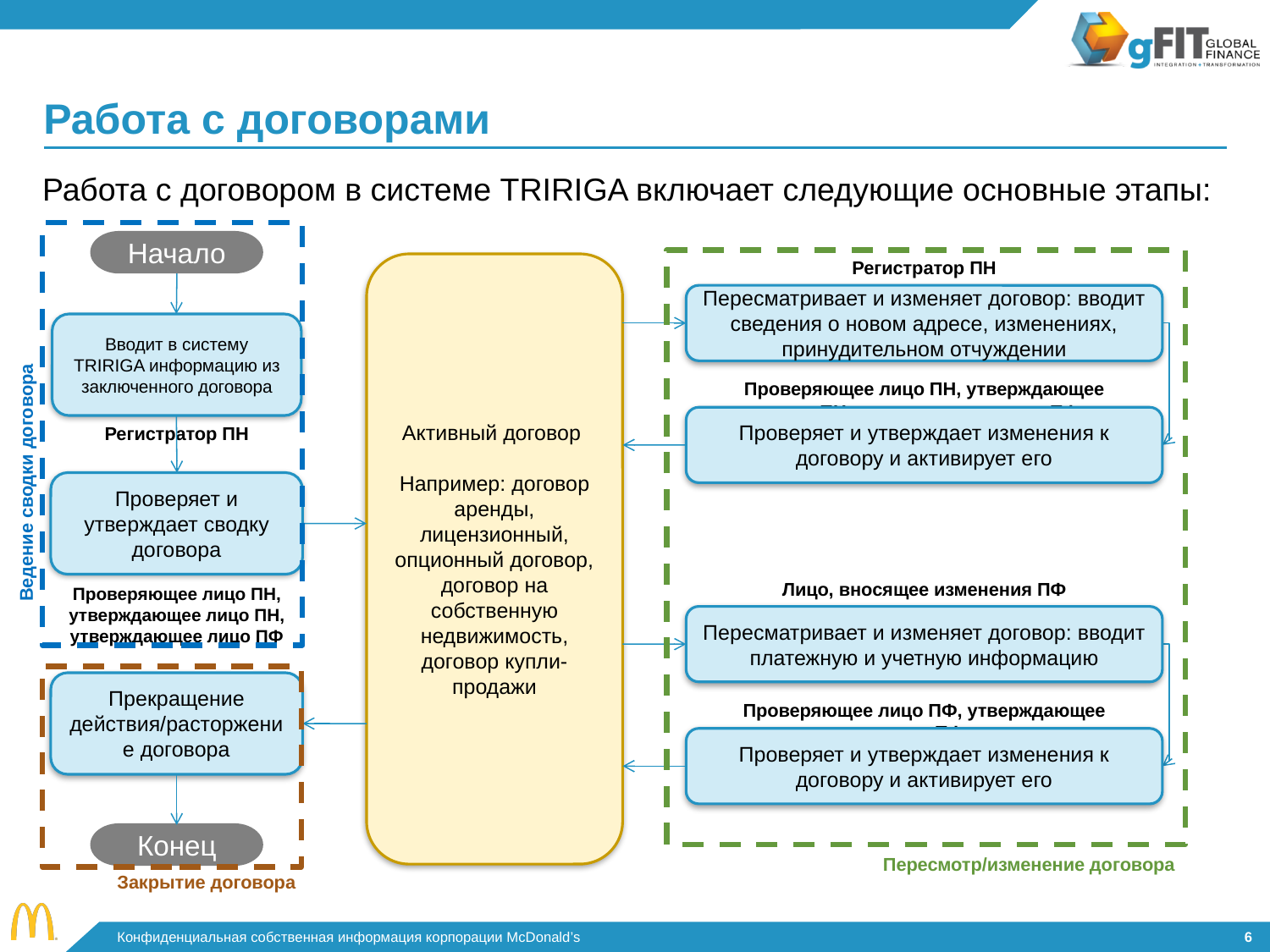

# Работа с договорами
Работа с договором в системе TRIRIGA включает следующие основные этапы:

Начало

Регистратор ПН
Активный договор

Например: договор аренды,
лицензионный,
опционный договор,
договор на собственную недвижимость,
договор купли-продажи
Пересматривает и изменяет договор: вводит сведения о новом адресе, изменениях, принудительном отчуждении
Вводит в систему TRIRIGA информацию из заключенного договора
Проверяющее лицо ПН, утверждающее лицо ПН, утверждающее лицо ПФ
Проверяет и утверждает изменения к договору и активирует его
Регистратор ПН
Ведение сводки договора
Проверяет и утверждает сводку договора
Лицо, вносящее изменения ПФ
Проверяющее лицо ПН, утверждающее лицо ПН,
утверждающее лицо ПФ
Пересматривает и изменяет договор: вводит платежную и учетную информацию

Прекращение действия/расторжение договора
Проверяющее лицо ПФ, утверждающее лицо ПФ
Проверяет и утверждает изменения к договору и активирует его
Конец
Пересмотр/изменение договора
Закрытие договора